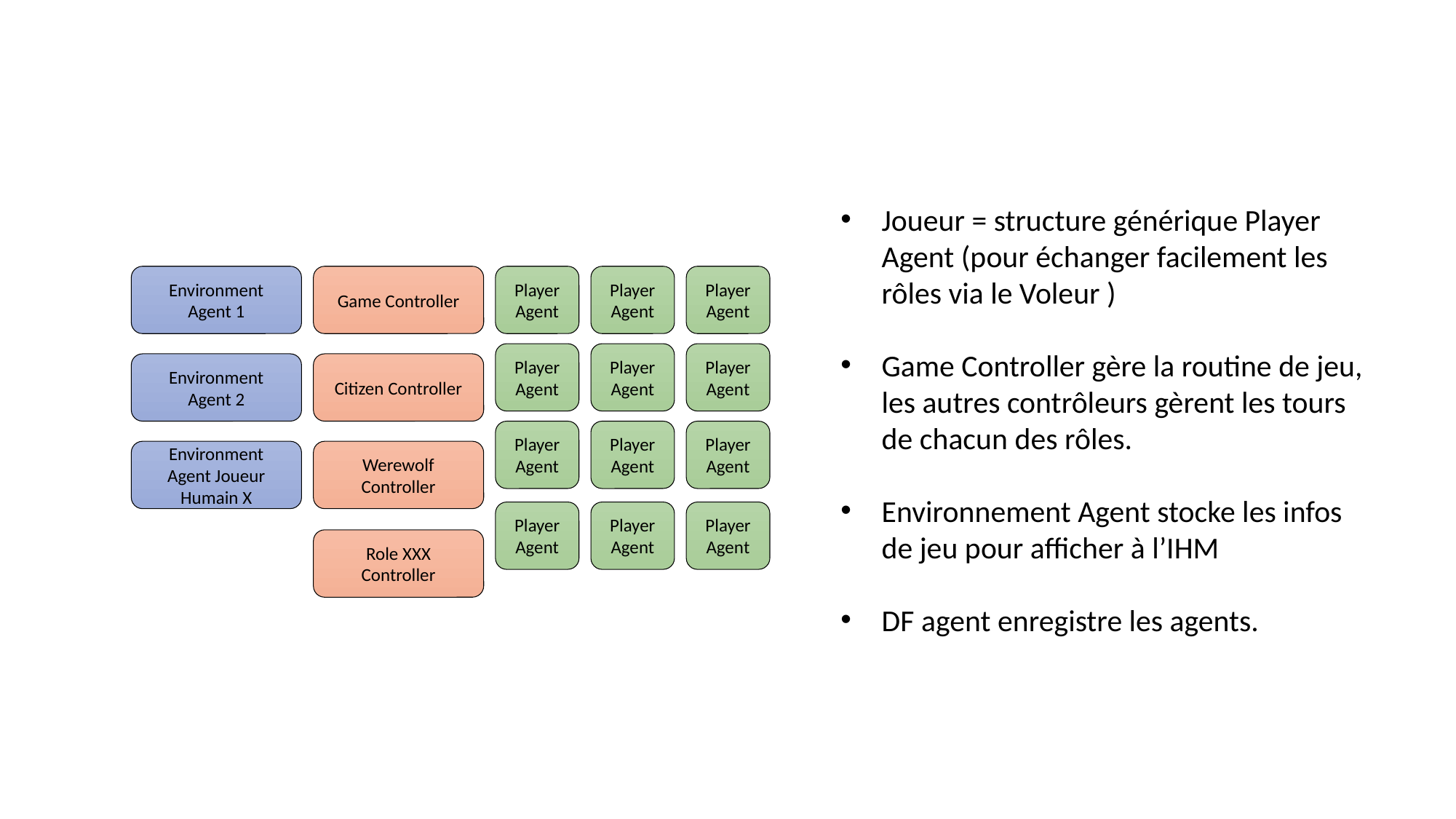

Joueur = structure générique Player Agent (pour échanger facilement les rôles via le Voleur )

Game Controller gère la routine de jeu, les autres contrôleurs gèrent les tours de chacun des rôles.

Environnement Agent stocke les infos de jeu pour afficher à l’IHM

DF agent enregistre les agents.
Environment Agent 1
Game Controller
Player Agent
Player Agent
Player Agent
Player Agent
Player Agent
Player Agent
Environment Agent 2
Citizen Controller
Player Agent
Player Agent
Player Agent
Environment Agent Joueur Humain X
Werewolf Controller
Player Agent
Player Agent
Player Agent
Role XXX Controller